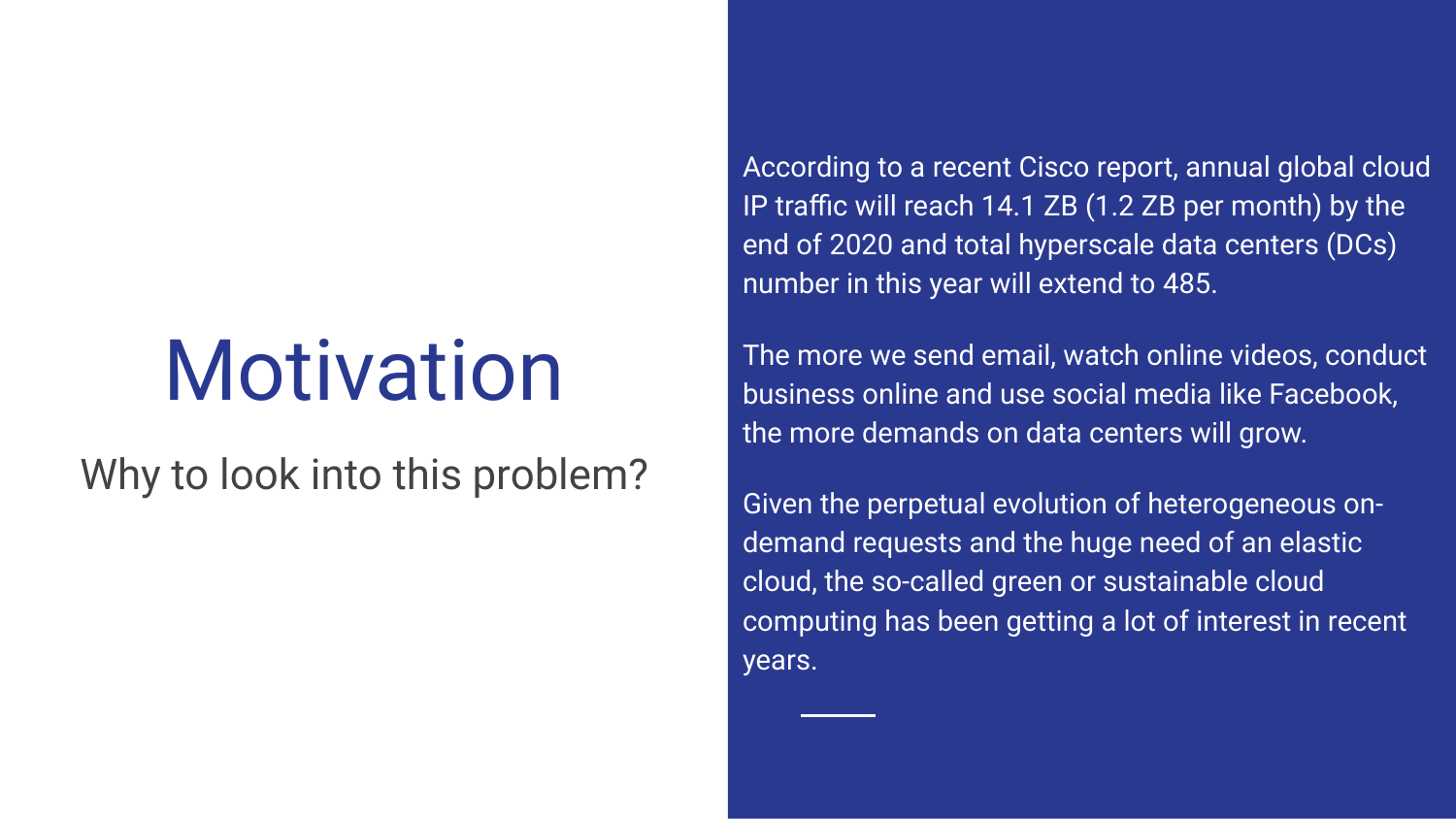

According to a recent Cisco report, annual global cloud IP traffic will reach 14.1 ZB (1.2 ZB per month) by the end of 2020 and total hyperscale data centers (DCs) number in this year will extend to 485.
The more we send email, watch online videos, conduct business online and use social media like Facebook, the more demands on data centers will grow.
Given the perpetual evolution of heterogeneous on-demand requests and the huge need of an elastic cloud, the so-called green or sustainable cloud computing has been getting a lot of interest in recent years.
# Motivation
Why to look into this problem?